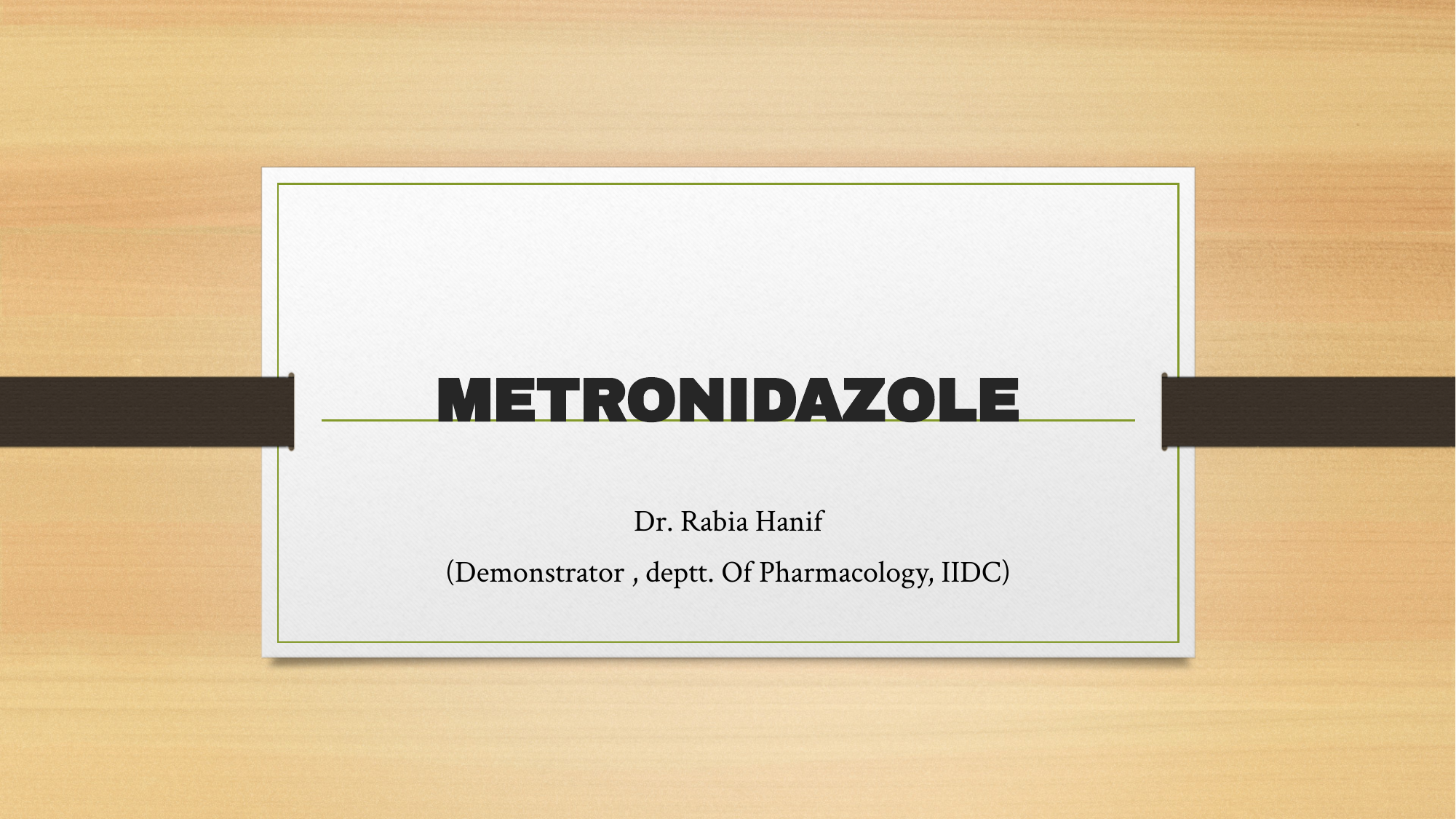

# METRONIDAZOLE
Dr. Rabia Hanif
(Demonstrator , deptt. Of Pharmacology, IIDC)